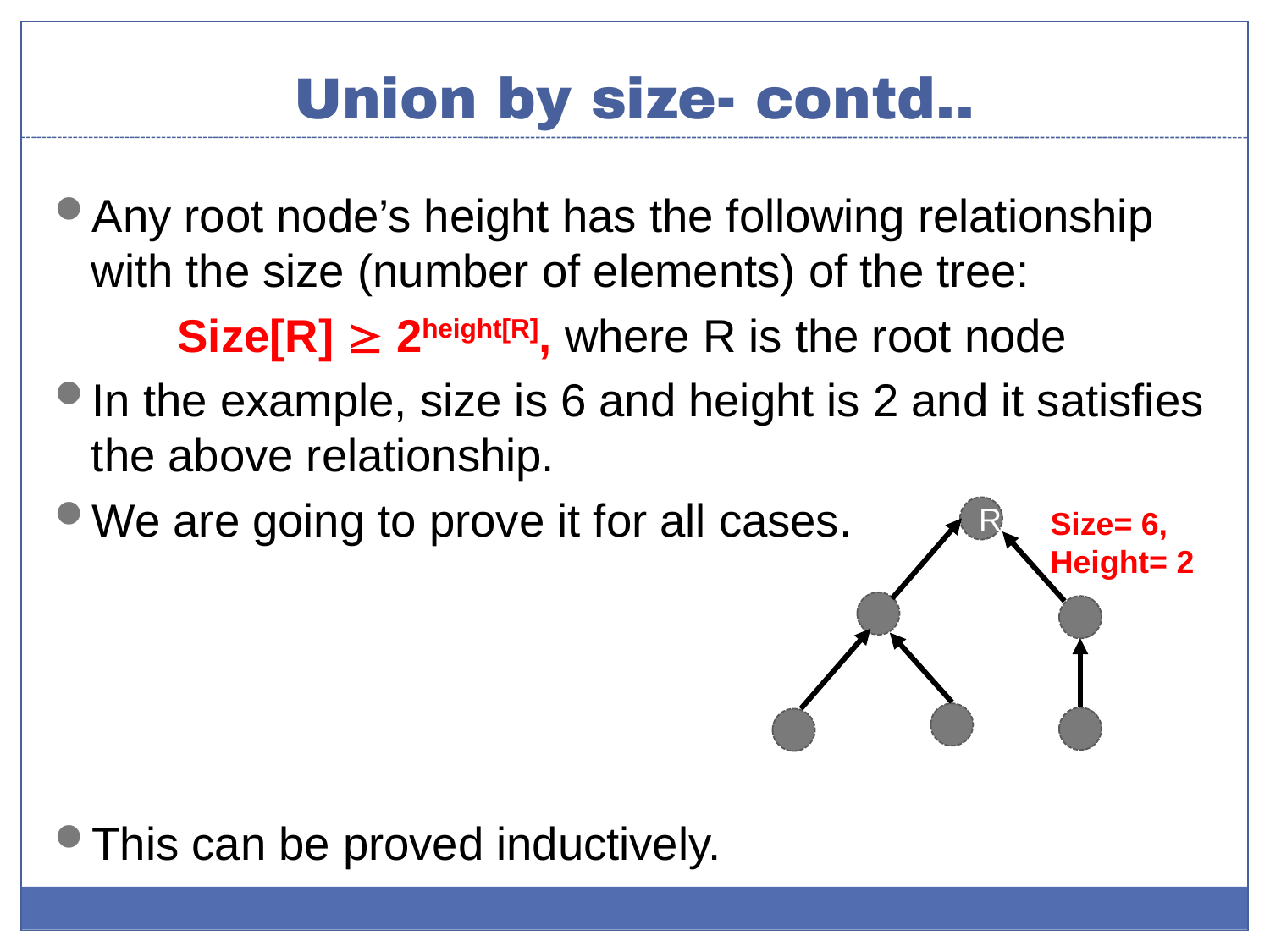

# Union by size- contd..
Any root node’s height has the following relationship with the size (number of elements) of the tree:
	Size[R] ≥ 2height[R], where R is the root node
In the example, size is 6 and height is 2 and it satisfies the above relationship.
We are going to prove it for all cases.

This can be proved inductively.
R
Size= 6,
Height= 2